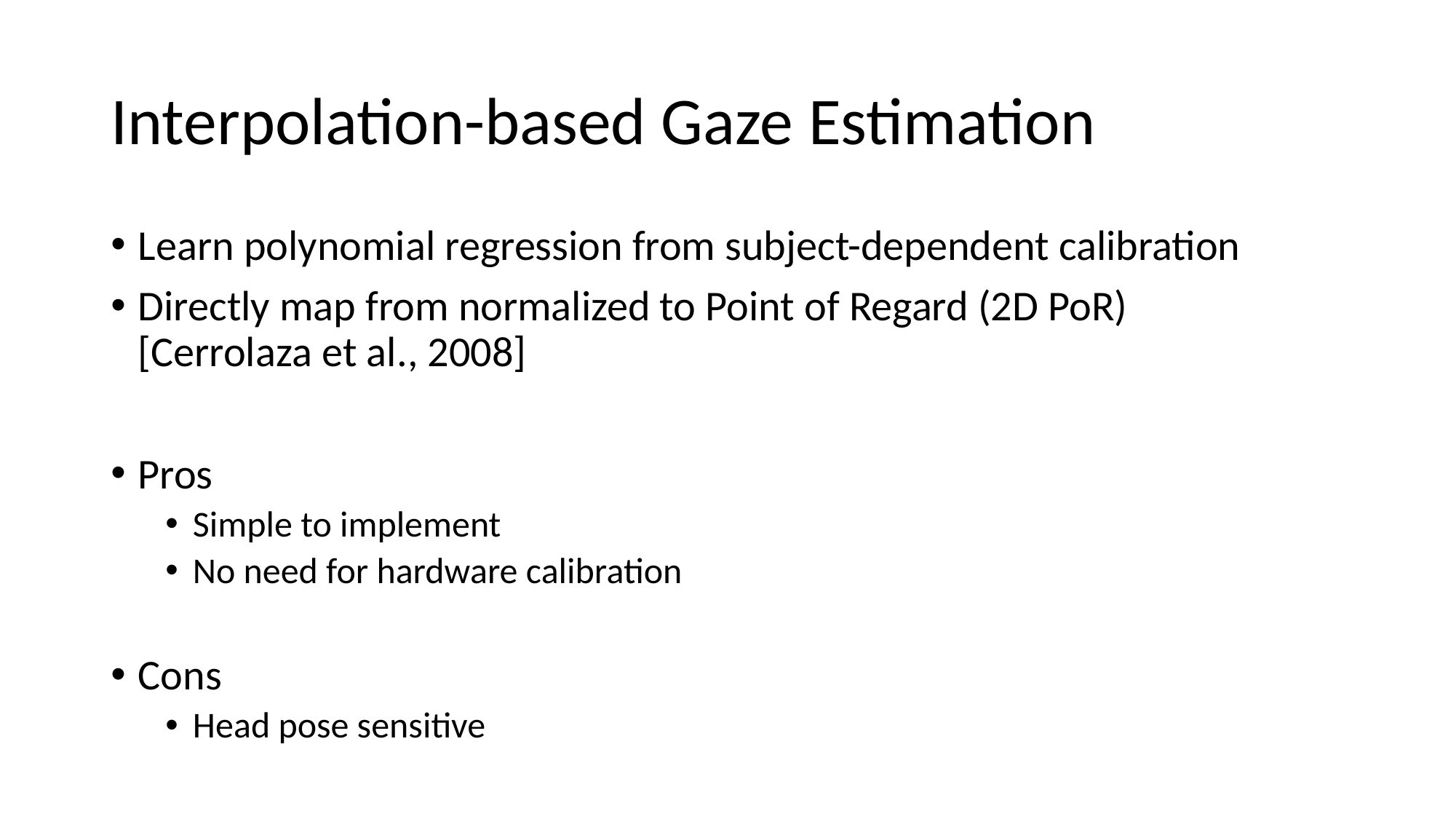

# Interpolation-based Gaze Estimation
Learn polynomial regression from subject-dependent calibration
Directly map from normalized to Point of Regard (2D PoR)
[Cerrolaza et al., 2008]

Pros
Simple to implement
No need for hardware calibration

Cons
Head pose sensitive